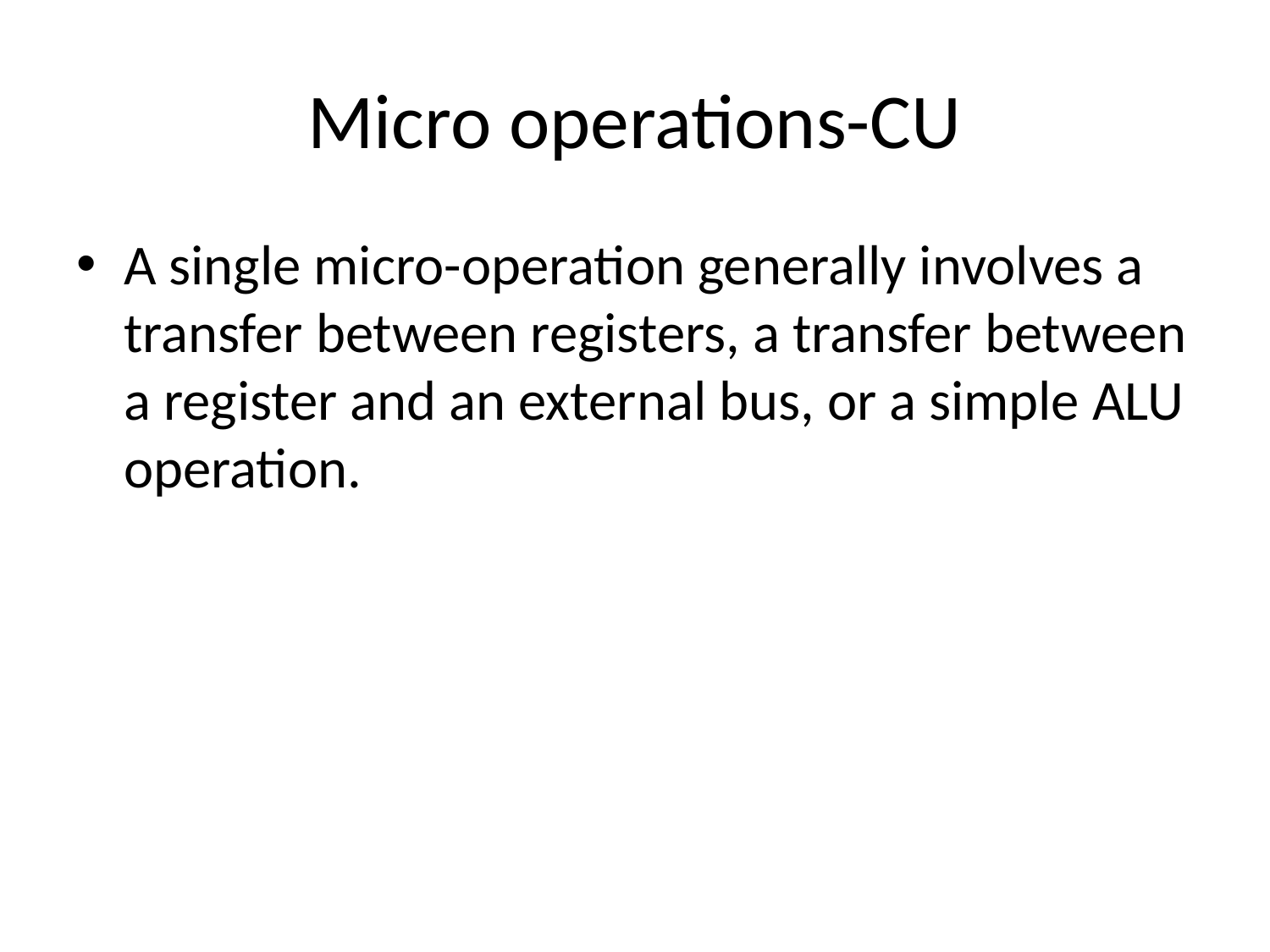

# Micro operations-CU
A single micro-operation generally involves a transfer between registers, a transfer between a register and an external bus, or a simple ALU operation.